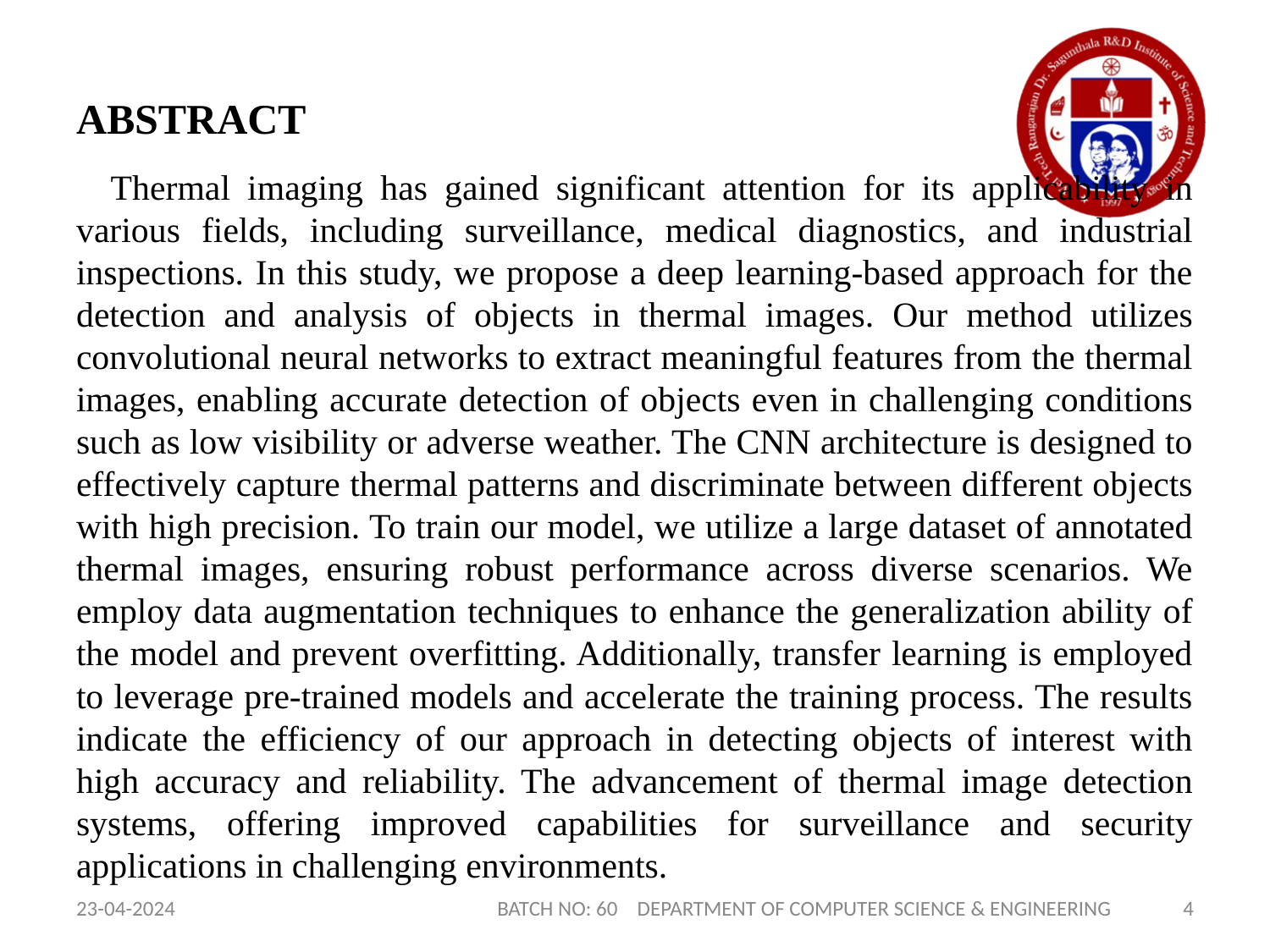

# ABSTRACT
  Thermal imaging has gained significant attention for its applicability in various fields, including surveillance, medical diagnostics, and industrial inspections. In this study, we propose a deep learning-based approach for the detection and analysis of objects in thermal images. Our method utilizes convolutional neural networks to extract meaningful features from the thermal images, enabling accurate detection of objects even in challenging conditions such as low visibility or adverse weather. The CNN architecture is designed to effectively capture thermal patterns and discriminate between different objects with high precision. To train our model, we utilize a large dataset of annotated thermal images, ensuring robust performance across diverse scenarios. We employ data augmentation techniques to enhance the generalization ability of the model and prevent overfitting. Additionally, transfer learning is employed to leverage pre-trained models and accelerate the training process. The results indicate the efficiency of our approach in detecting objects of interest with high accuracy and reliability. The advancement of thermal image detection systems, offering improved capabilities for surveillance and security applications in challenging environments.
23-04-2024
BATCH NO: 60    DEPARTMENT OF COMPUTER SCIENCE & ENGINEERING
4